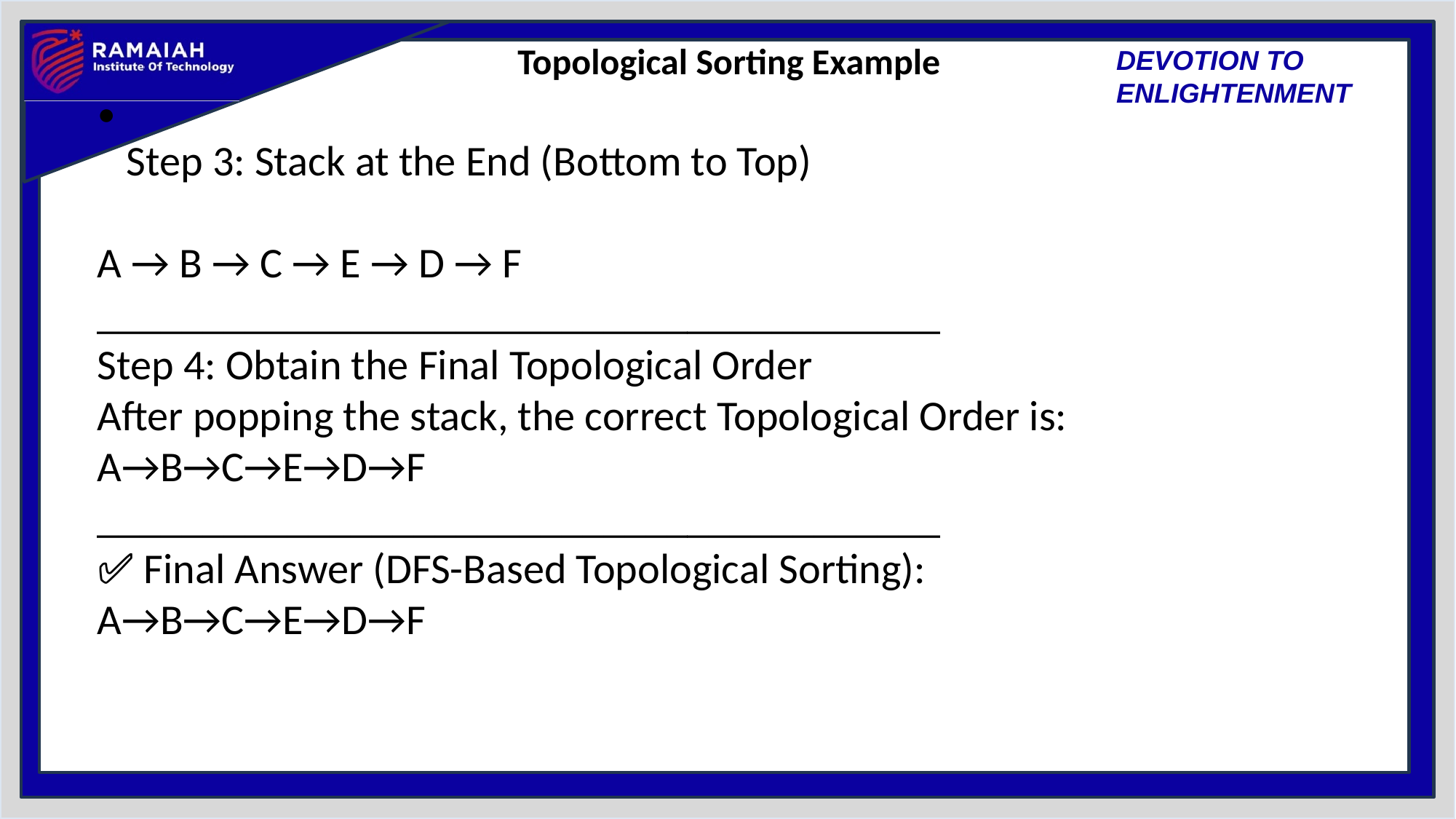

# Topological Sorting Example
•
   Step 3: Stack at the End (Bottom to Top)

A → B → C → E → D → F
________________________________________
Step 4: Obtain the Final Topological Order
After popping the stack, the correct Topological Order is:
A→B→C→E→D→F
________________________________________
✅ Final Answer (DFS-Based Topological Sorting):
A→B→C→E→D→F